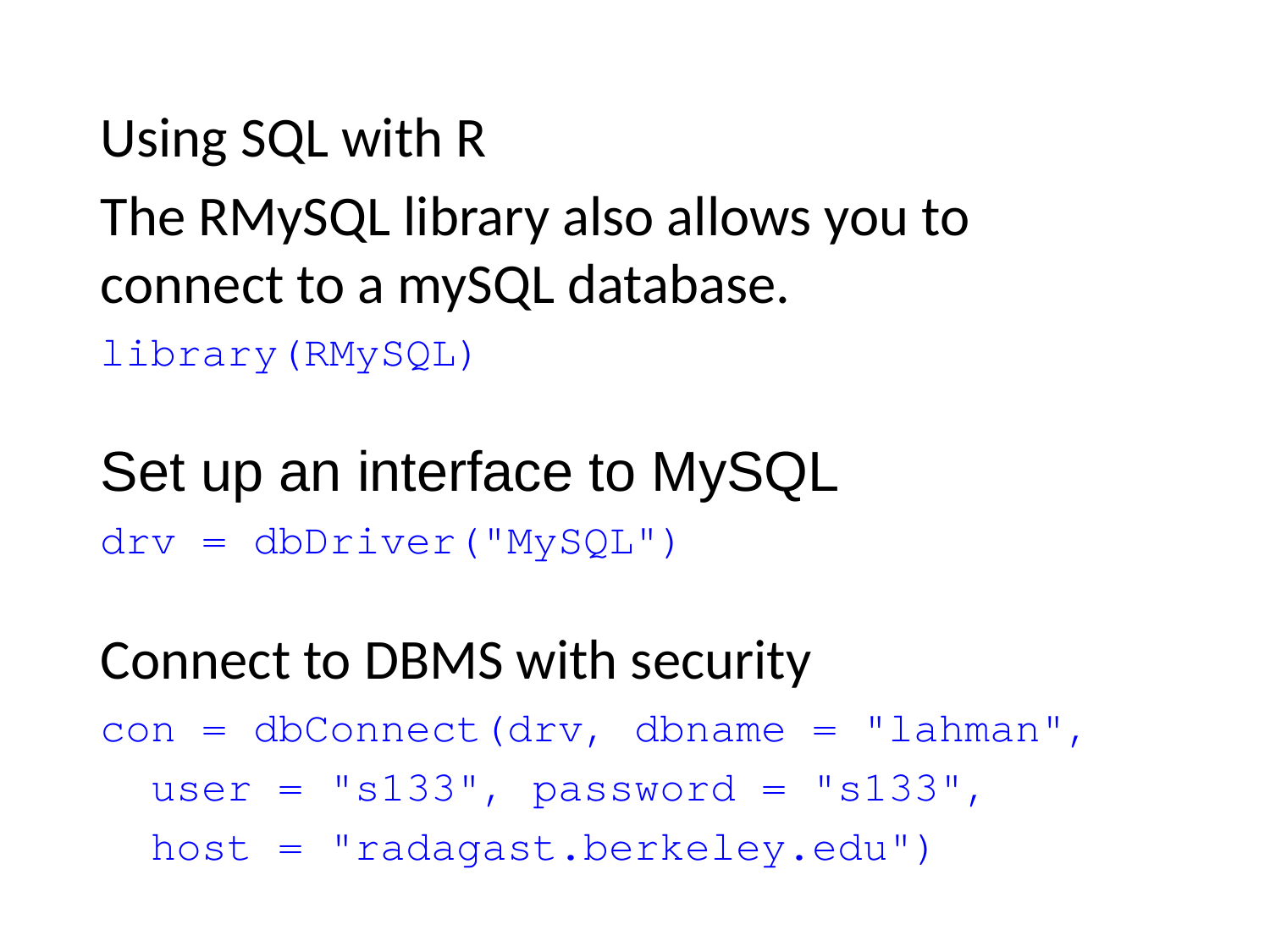

Using SQL with R
The RMySQL library also allows you to connect to a mySQL database.
library(RMySQL)

Set up an interface to MySQL
drv = dbDriver("MySQL")

Connect to DBMS with security
con = dbConnect(drv, dbname = "lahman",
  user = "s133", password = "s133",
  host = "radagast.berkeley.edu")